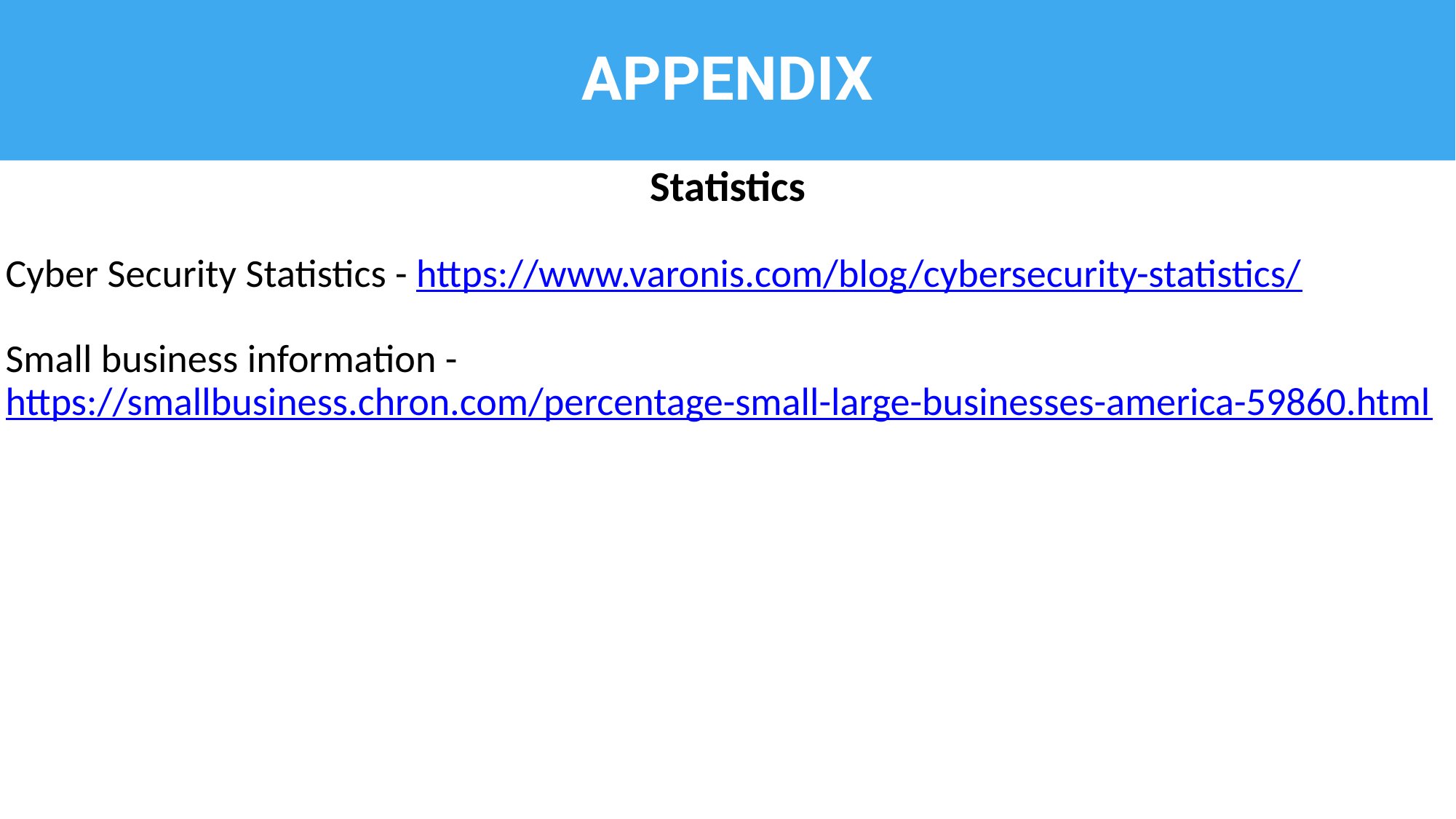

# APPENDIX
Statistics

Cyber Security Statistics - https://www.varonis.com/blog/cybersecurity-statistics/

Small business information - https://smallbusiness.chron.com/percentage-small-large-businesses-america-59860.html